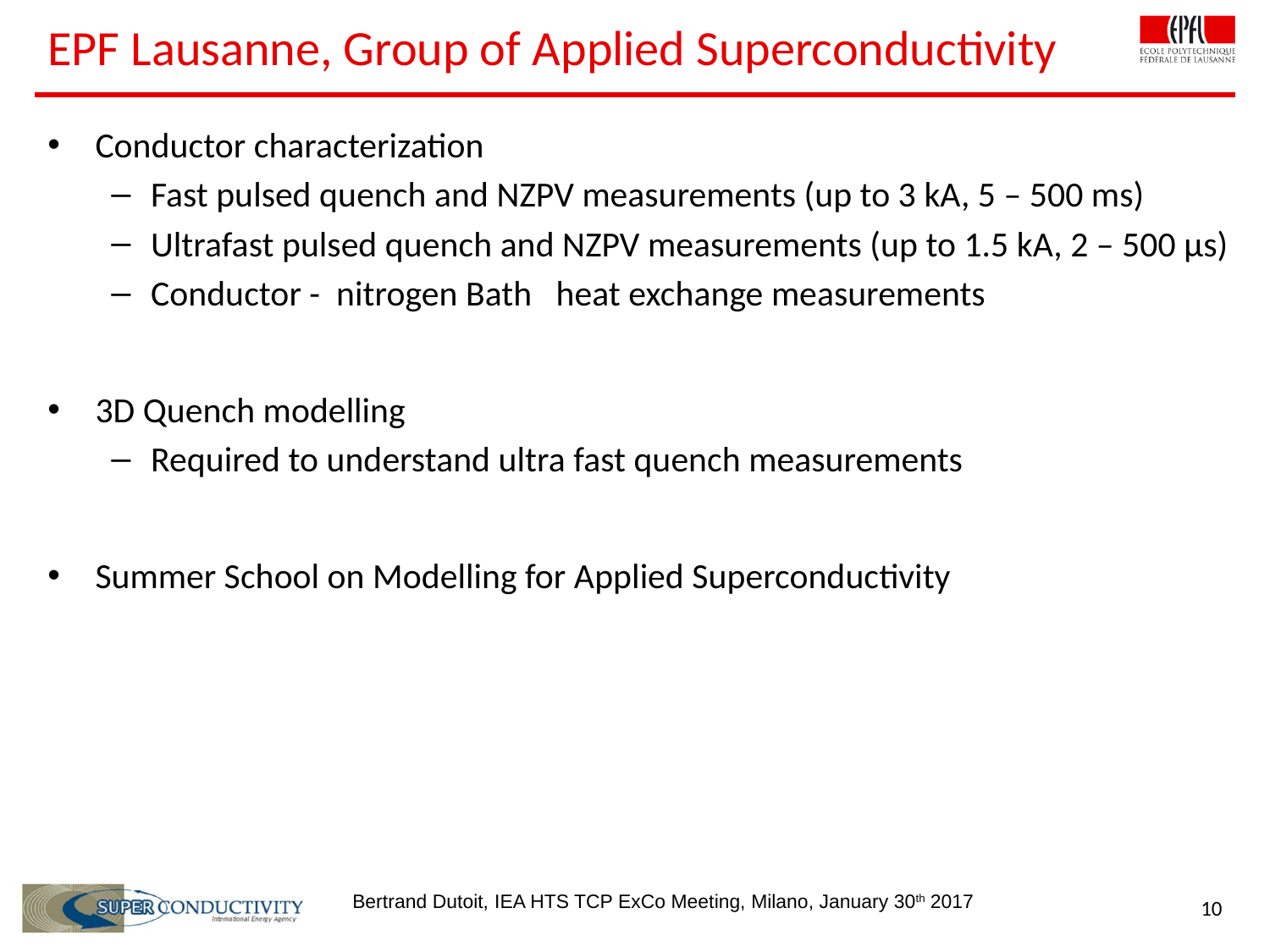

# EPF Lausanne, Group of Applied Superconductivity
Conductor characterization
Fast pulsed quench and NZPV measurements (up to 3 kA, 5 – 500 ms)
Ultrafast pulsed quench and NZPV measurements (up to 1.5 kA, 2 – 500 µs)
Conductor -  nitrogen Bath   heat exchange measurements

3D Quench modelling
Required to understand ultra fast quench measurements

Summer School on Modelling for Applied Superconductivity
Bertrand Dutoit, IEA HTS TCP ExCo Meeting, Milano, January 30th 2017
10